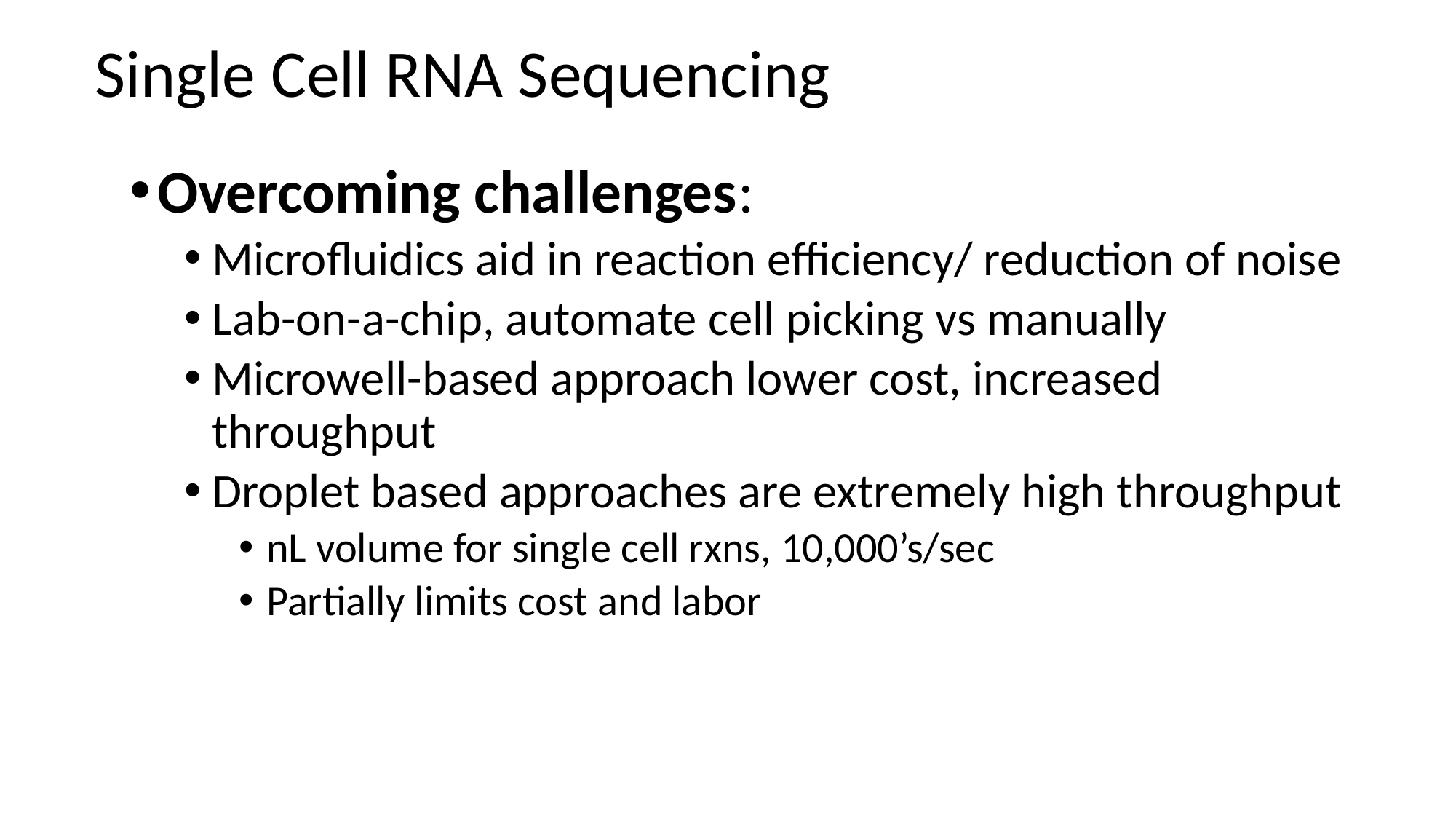

# Single Cell RNA Sequencing
Overcoming challenges:
Microfluidics aid in reaction efficiency/ reduction of noise
Lab-on-a-chip, automate cell picking vs manually
Microwell-based approach lower cost, increased throughput
Droplet based approaches are extremely high throughput
nL volume for single cell rxns, 10,000’s/sec
Partially limits cost and labor